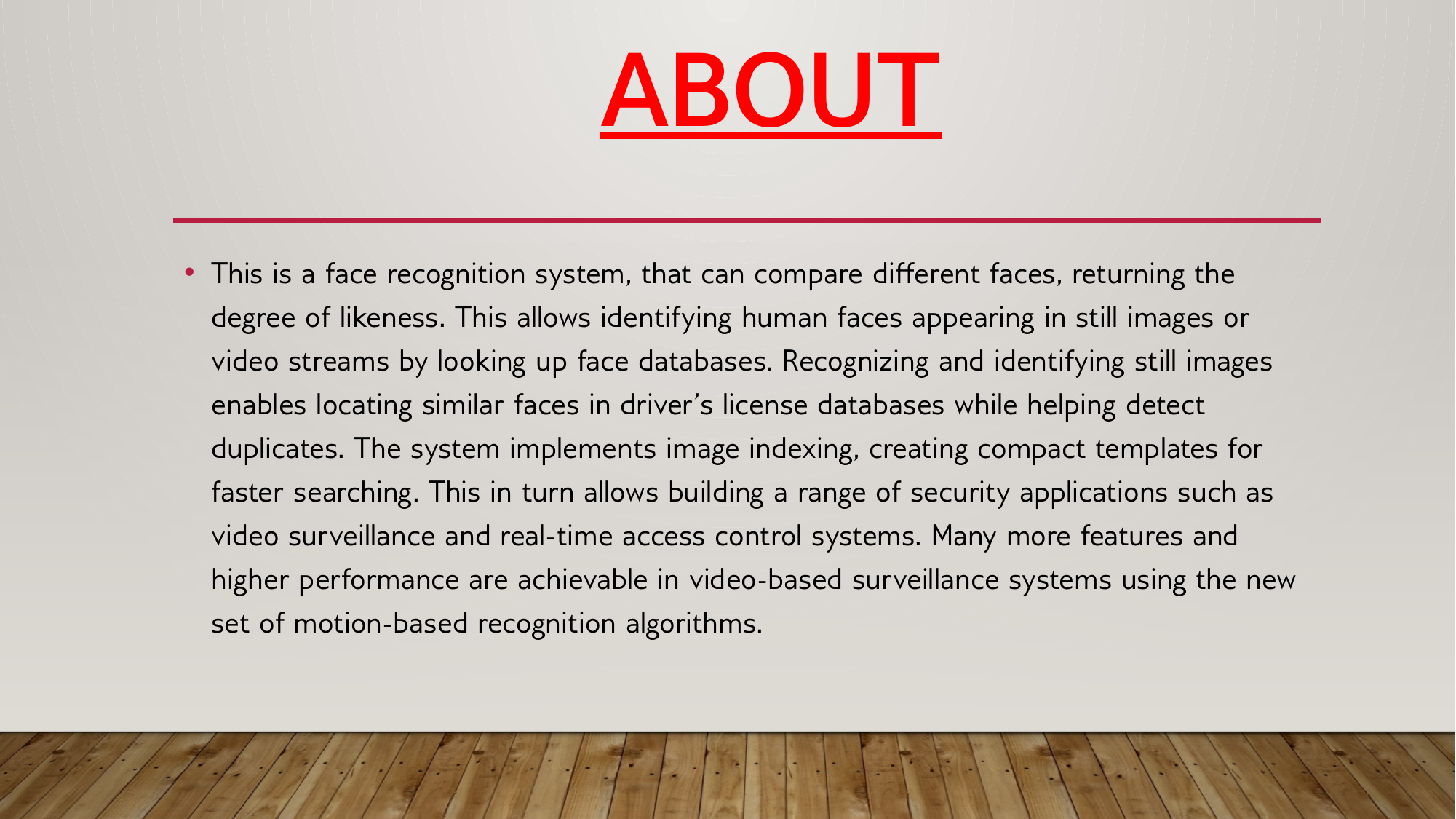

# ABOUT
This is a face recognition system, that can compare different faces, returning the degree of likeness. This allows identifying human faces appearing in still images or video streams by looking up face databases. Recognizing and identifying still images enables locating similar faces in driver’s license databases while helping detect duplicates. The system implements image indexing, creating compact templates for faster searching. This in turn allows building a range of security applications such as video surveillance and real-time access control systems. Many more features and higher performance are achievable in video-based surveillance systems using the new set of motion-based recognition algorithms.